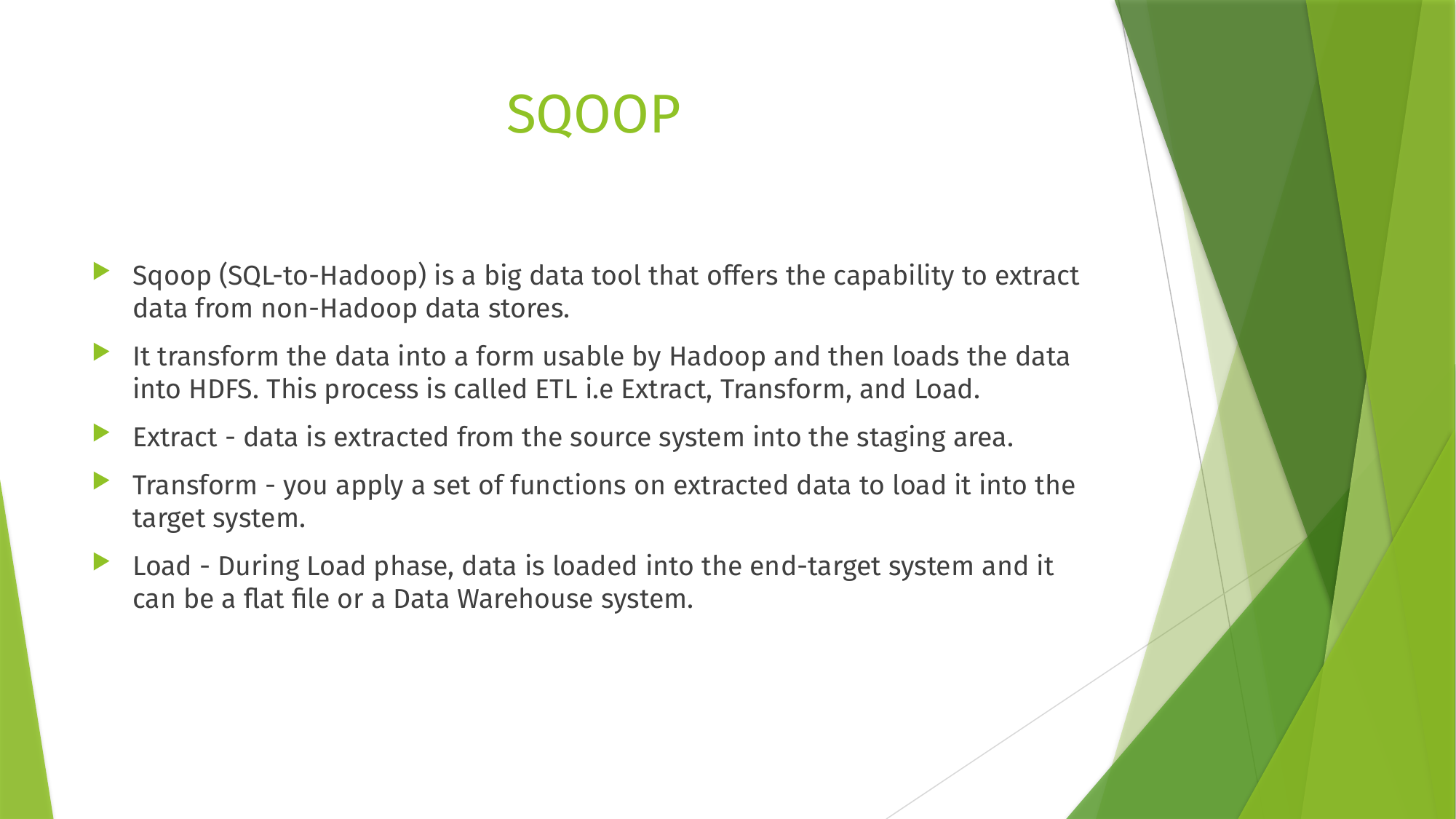

# SQOOP
Sqoop (SQL-to-Hadoop) is a big data tool that offers the capability to extract data from non-Hadoop data stores.
It transform the data into a form usable by Hadoop and then loads the data into HDFS. This process is called ETL i.e Extract, Transform, and Load.
Extract - data is extracted from the source system into the staging area.
Transform - you apply a set of functions on extracted data to load it into the target system.
Load - During Load phase, data is loaded into the end-target system and it can be a flat file or a Data Warehouse system.